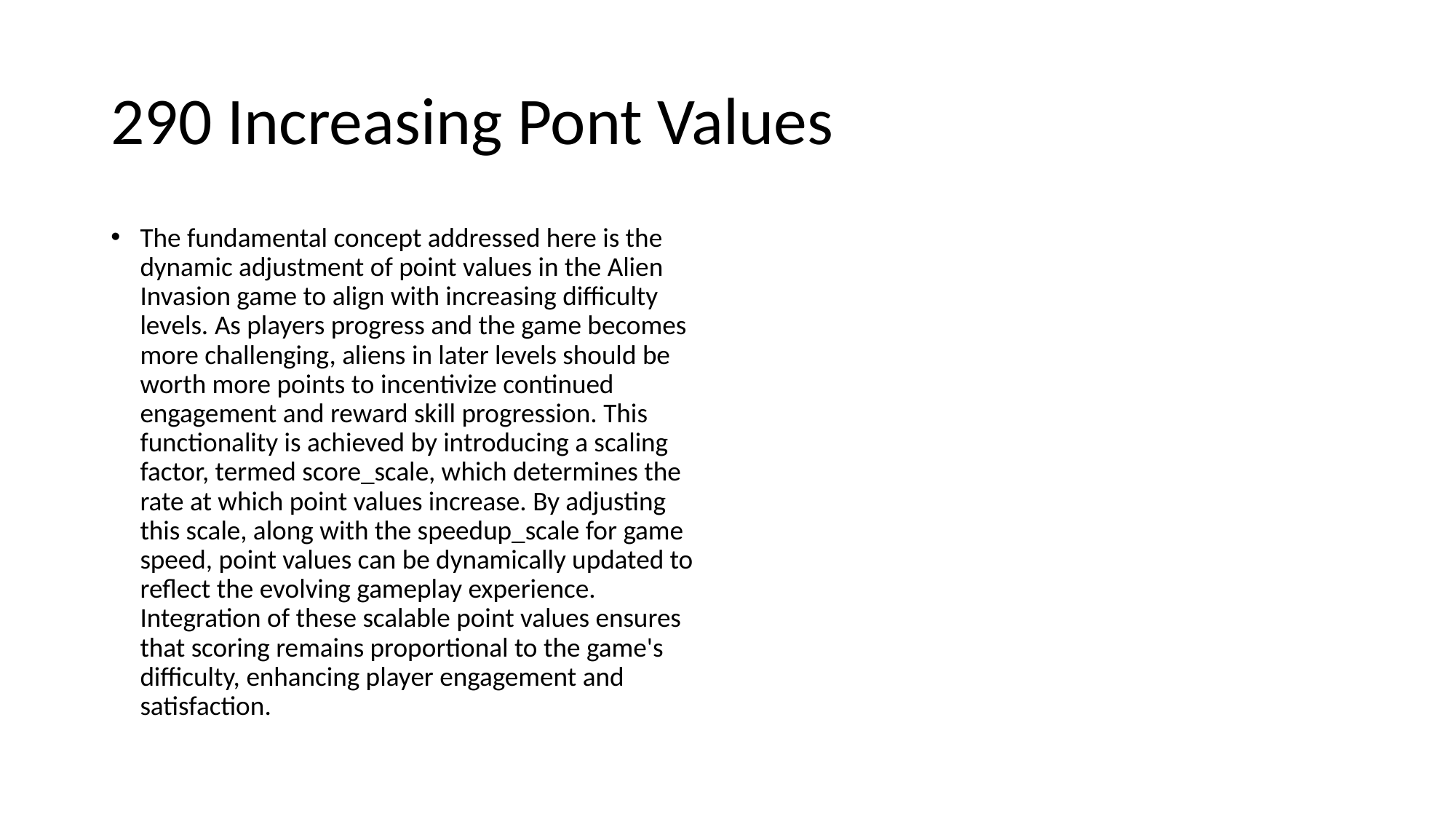

# 290 Increasing Pont Values
The fundamental concept addressed here is the dynamic adjustment of point values in the Alien Invasion game to align with increasing difficulty levels. As players progress and the game becomes more challenging, aliens in later levels should be worth more points to incentivize continued engagement and reward skill progression. This functionality is achieved by introducing a scaling factor, termed score_scale, which determines the rate at which point values increase. By adjusting this scale, along with the speedup_scale for game speed, point values can be dynamically updated to reflect the evolving gameplay experience. Integration of these scalable point values ensures that scoring remains proportional to the game's difficulty, enhancing player engagement and satisfaction.